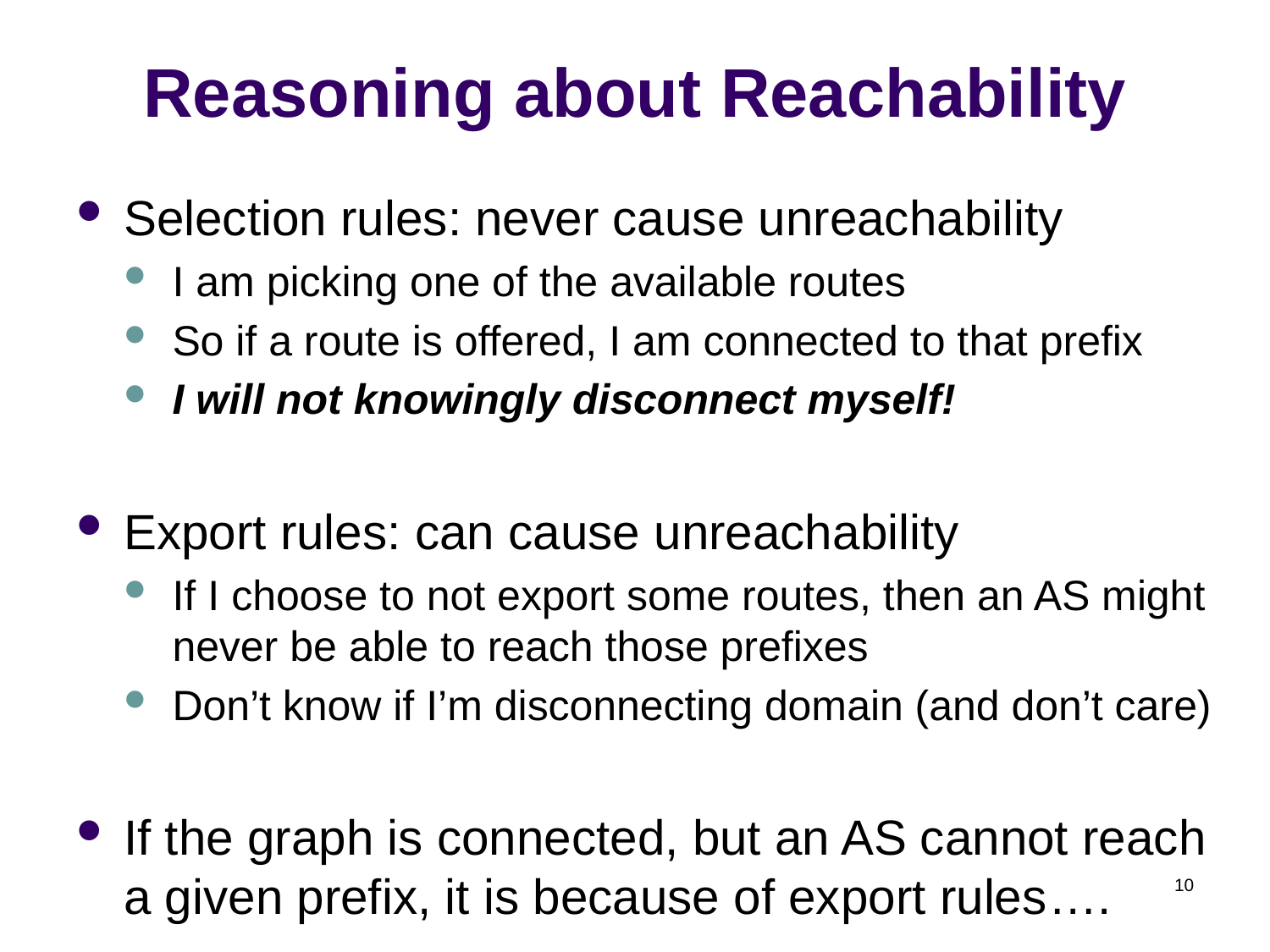

# Reasoning about Reachability
Selection rules: never cause unreachability
I am picking one of the available routes
So if a route is offered, I am connected to that prefix
I will not knowingly disconnect myself!

Export rules: can cause unreachability
If I choose to not export some routes, then an AS might never be able to reach those prefixes
Don’t know if I’m disconnecting domain (and don’t care)

If the graph is connected, but an AS cannot reach a given prefix, it is because of export rules….
10